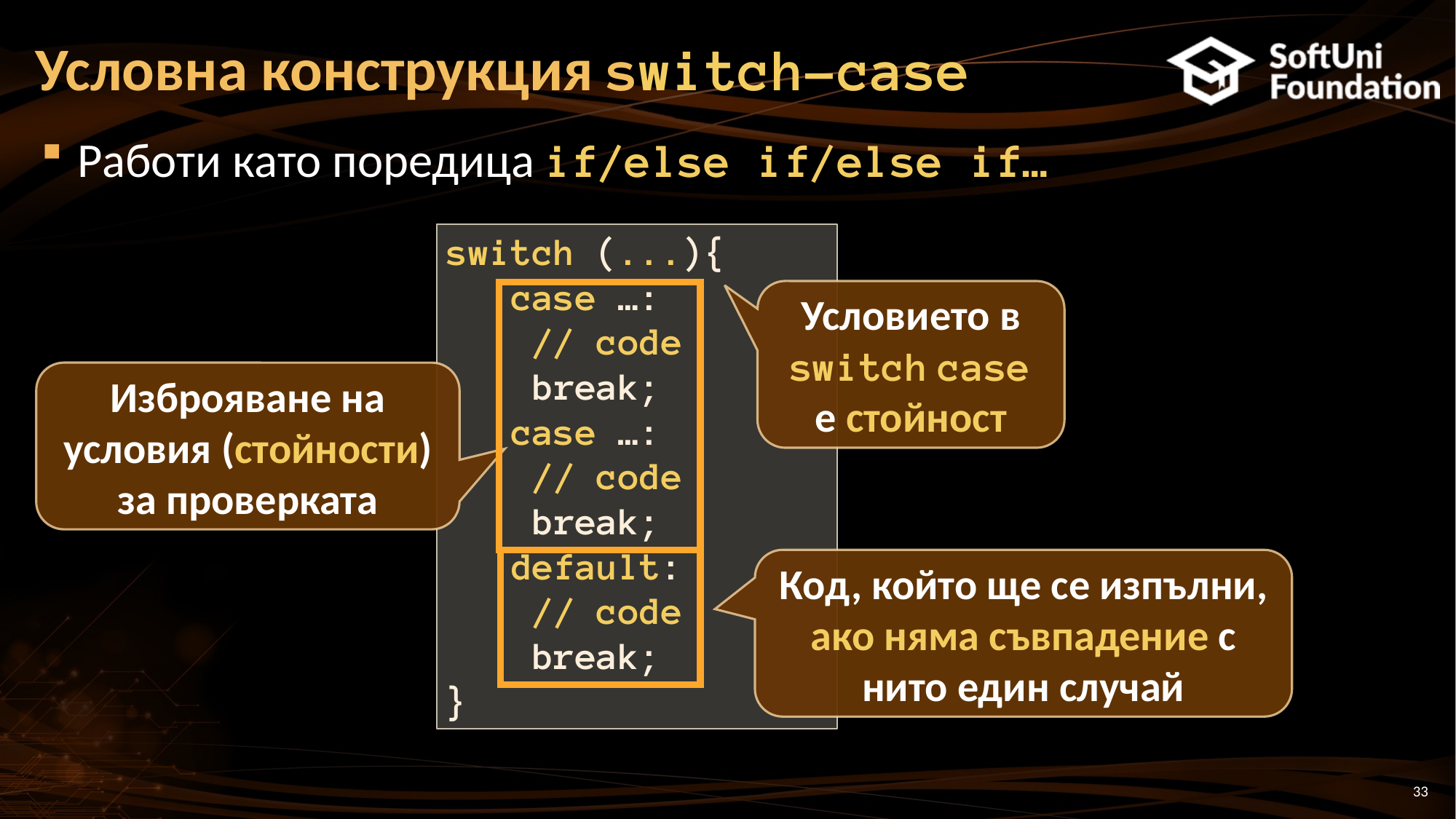

# Условна конструкция switch-case
Работи като поредица if/else if/else if…
switch (...){
   case …:
    // code
    break;
   case …:
    // code
    break;
   default:
    // code
    break;
}
Условието в switch case е стойност

Изброяване на условия (стойности) за проверката

Код, който ще се изпълни, ако няма съвпадение с нито един случай
33